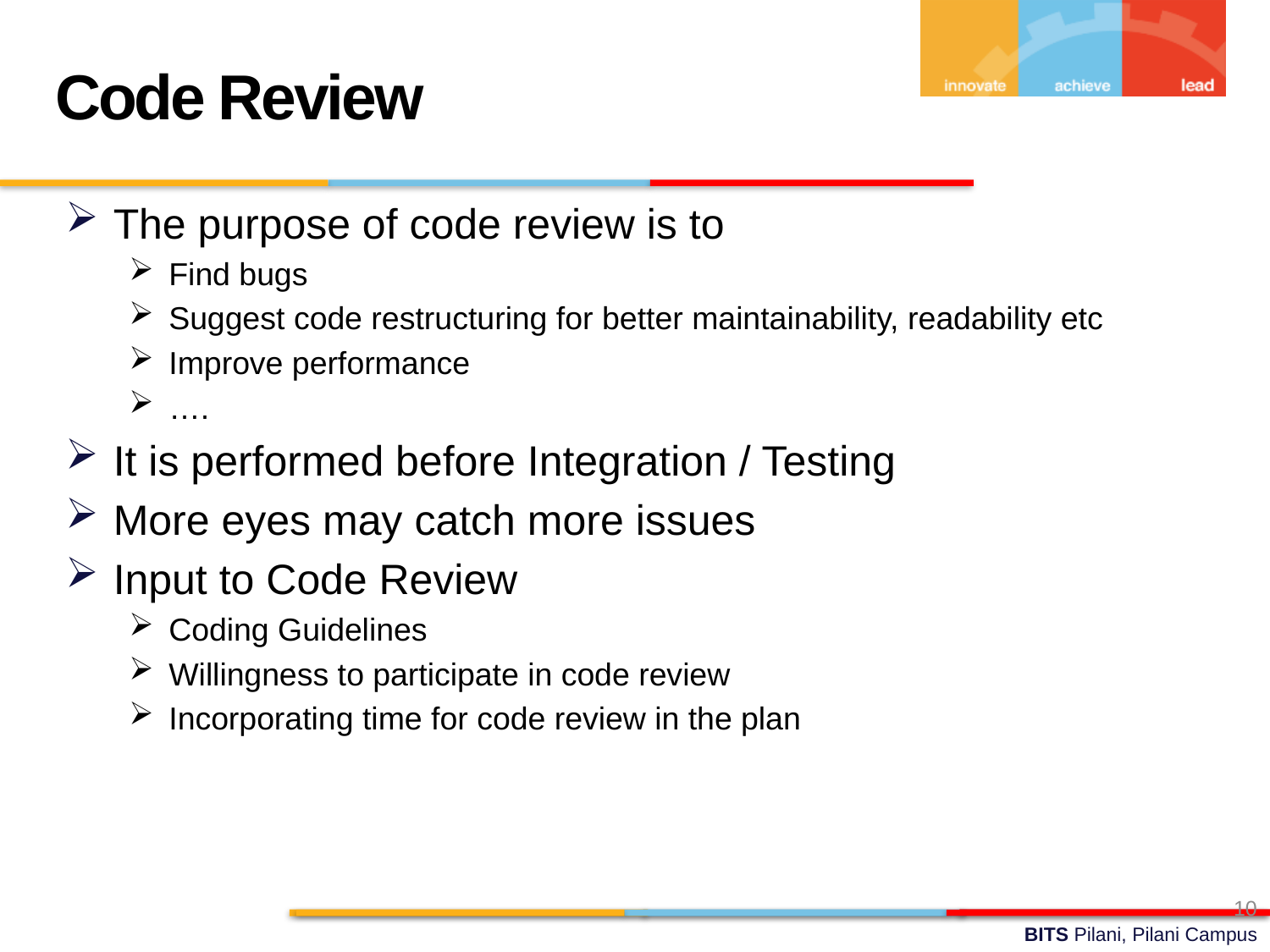

Code Review
The purpose of code review is to
Find bugs
Suggest code restructuring for better maintainability, readability etc
Improve performance
….
It is performed before Integration / Testing
More eyes may catch more issues
Input to Code Review
Coding Guidelines
Willingness to participate in code review
Incorporating time for code review in the plan

10